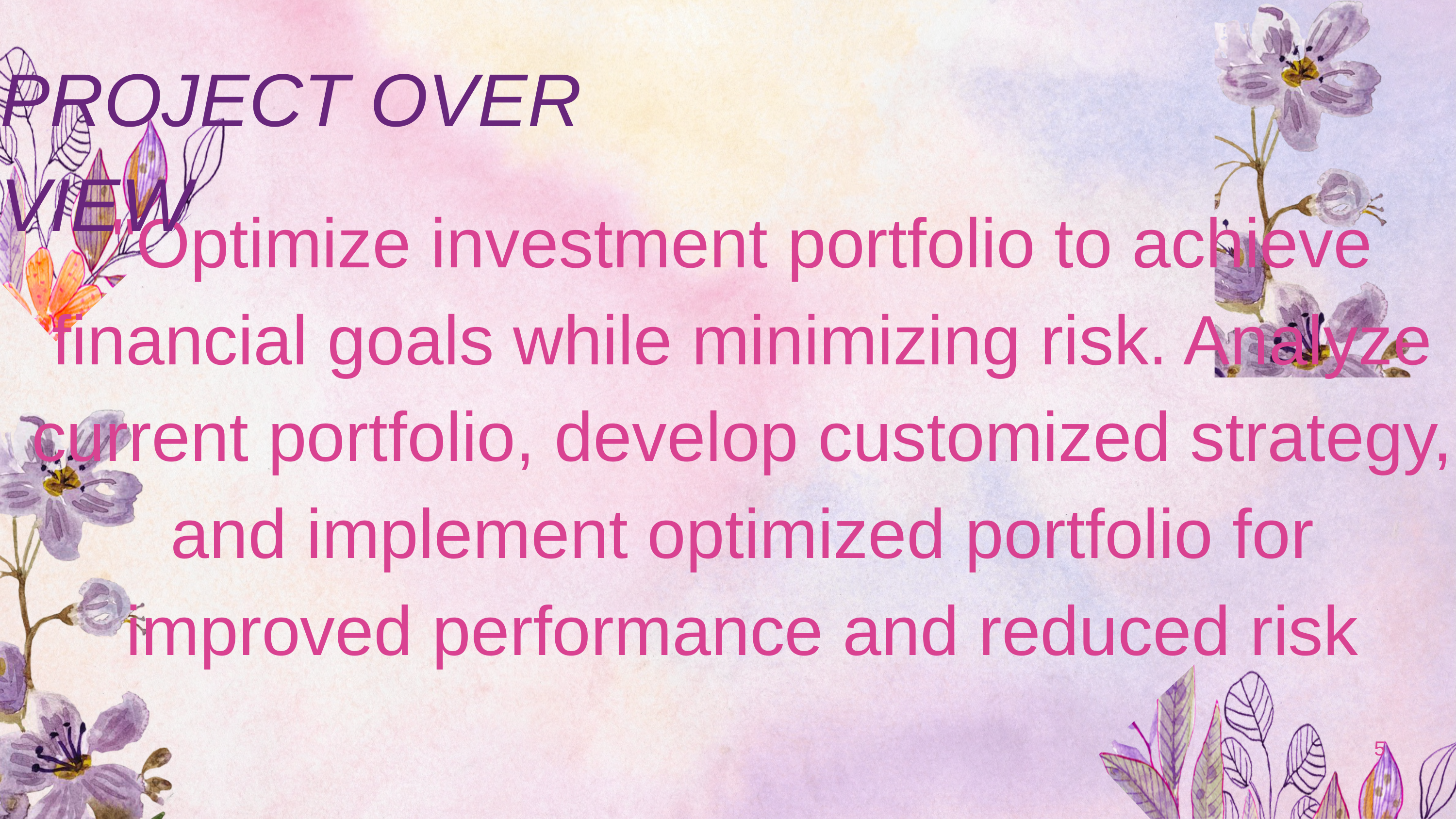

PROJECT OVER VIEW
"Optimize investment portfolio to achieve financial goals while minimizing risk. Analyze current portfolio, develop customized strategy, and implement optimized portfolio for improved performance and reduced risk

5